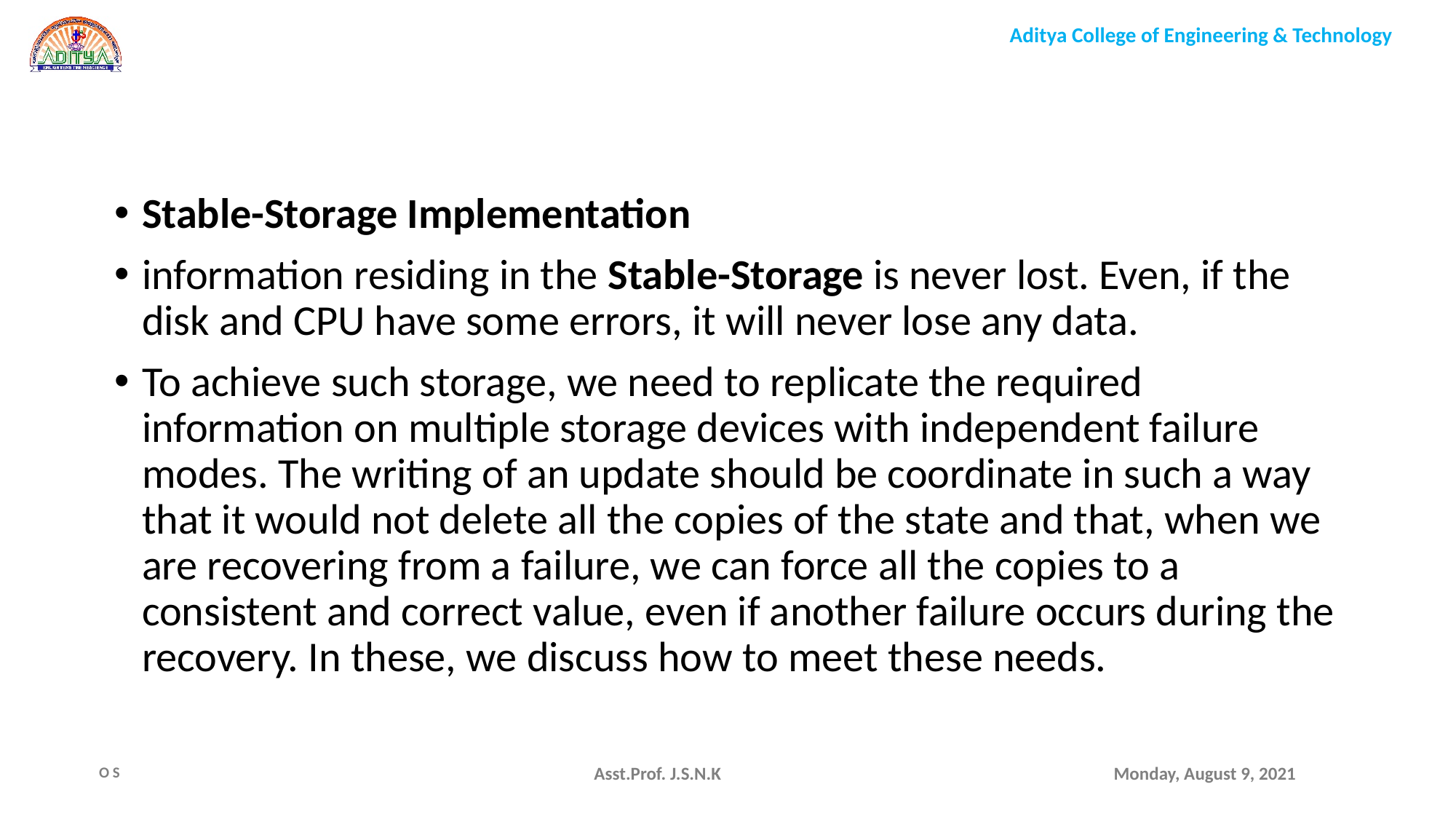

Stable-Storage Implementation
information residing in the Stable-Storage is never lost. Even, if the disk and CPU have some errors, it will never lose any data.
To achieve such storage, we need to replicate the required information on multiple storage devices with independent failure modes. The writing of an update should be coordinate in such a way that it would not delete all the copies of the state and that, when we are recovering from a failure, we can force all the copies to a consistent and correct value, even if another failure occurs during the recovery. In these, we discuss how to meet these needs.
Asst.Prof. J.S.N.K
Monday, August 9, 2021